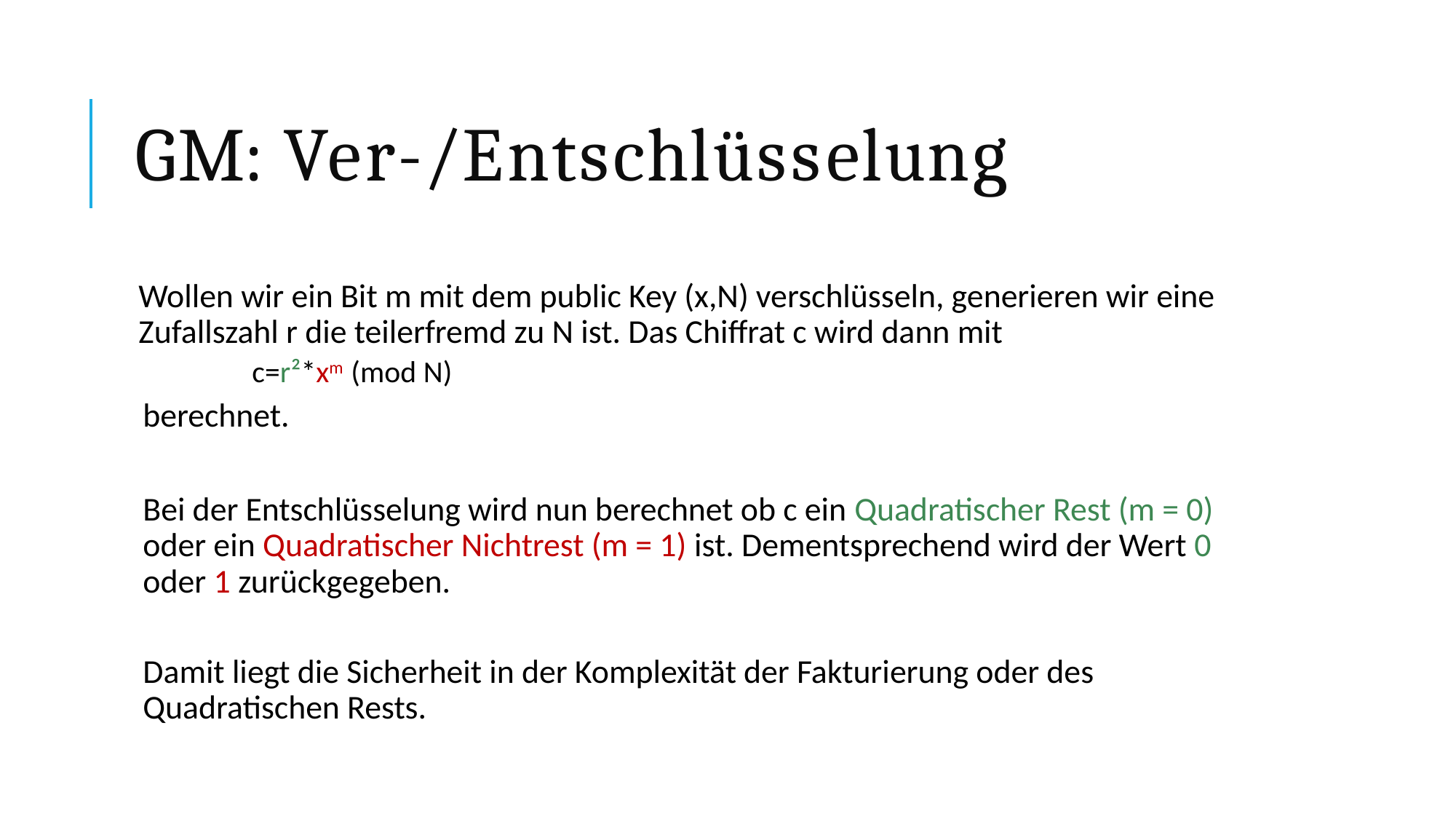

# GM: Ver-/Entschlüsselung
Wollen wir ein Bit m mit dem public Key (x,N) verschlüsseln, generieren wir eine Zufallszahl r die teilerfremd zu N ist. Das Chiffrat c wird dann mit
	c=r²*xm  (mod N)
berechnet.

Bei der Entschlüsselung wird nun berechnet ob c ein Quadratischer Rest (m = 0) oder ein Quadratischer Nichtrest (m = 1) ist. Dementsprechend wird der Wert 0 oder 1 zurückgegeben.

Damit liegt die Sicherheit in der Komplexität der Fakturierung oder des Quadratischen Rests.